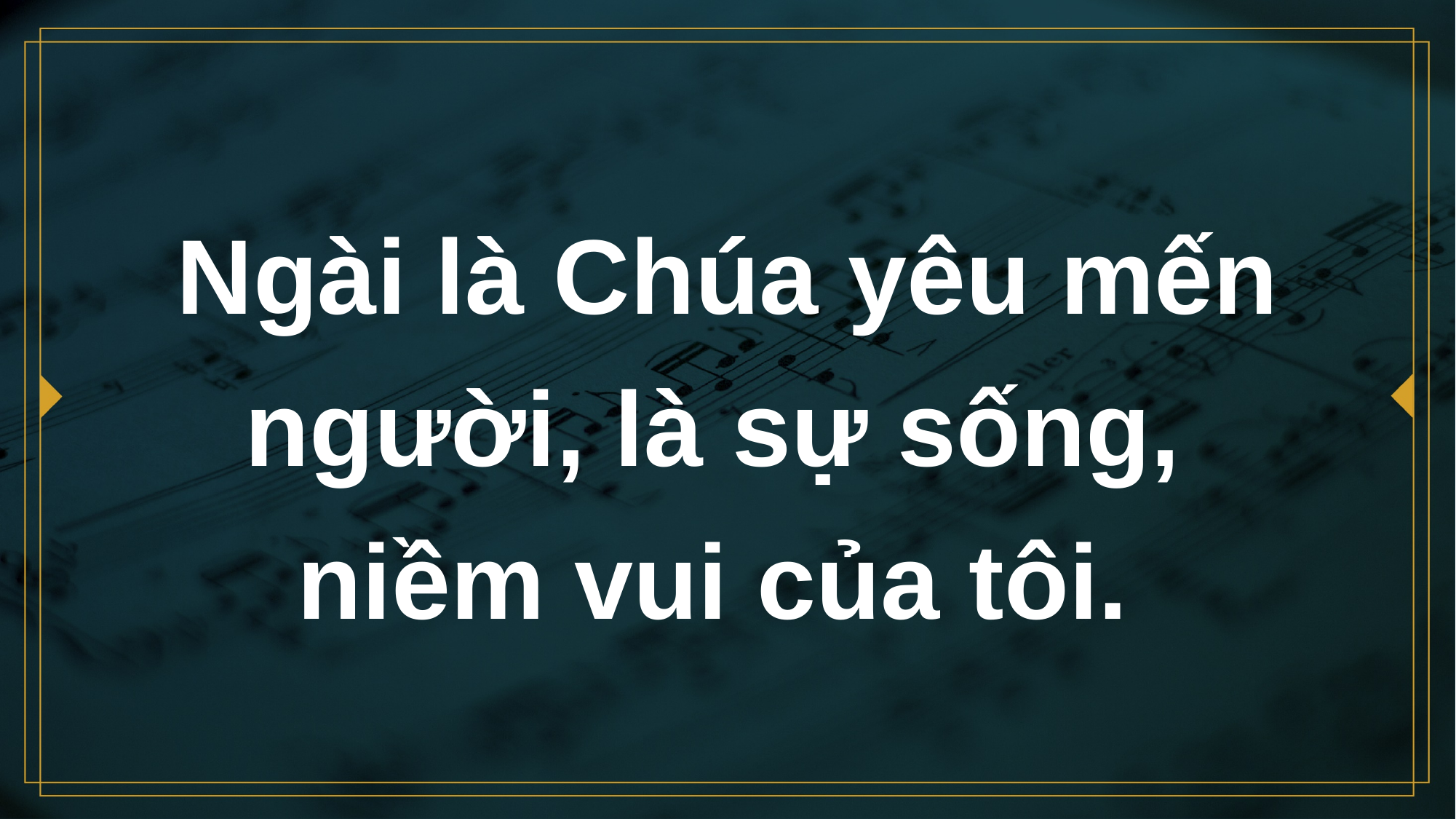

# Ngài là Chúa yêu mến người, là sự sống, niềm vui của tôi.